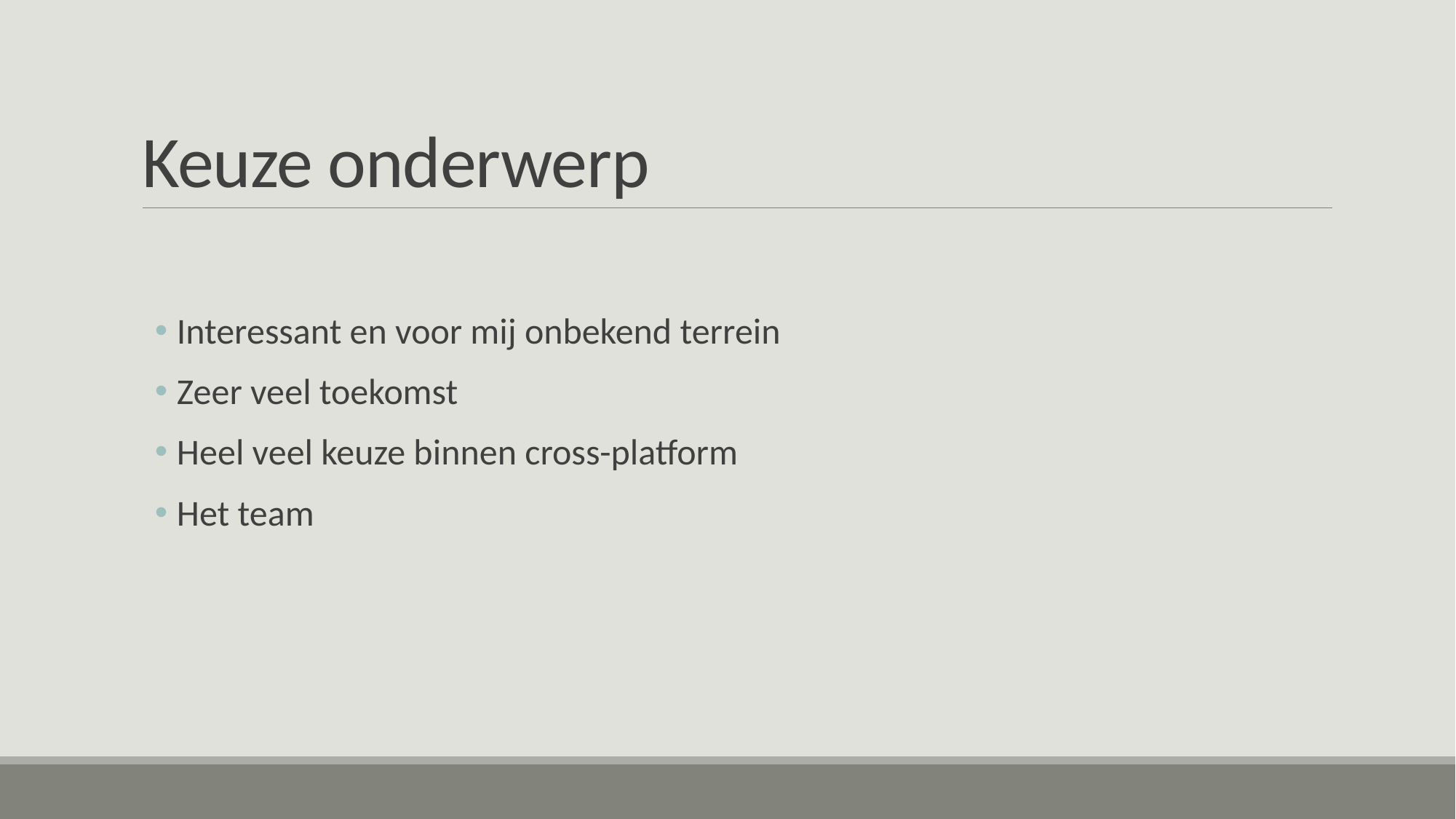

# Keuze onderwerp

Interessant en voor mij onbekend terrein
Zeer veel toekomst
Heel veel keuze binnen cross-platform
Het team